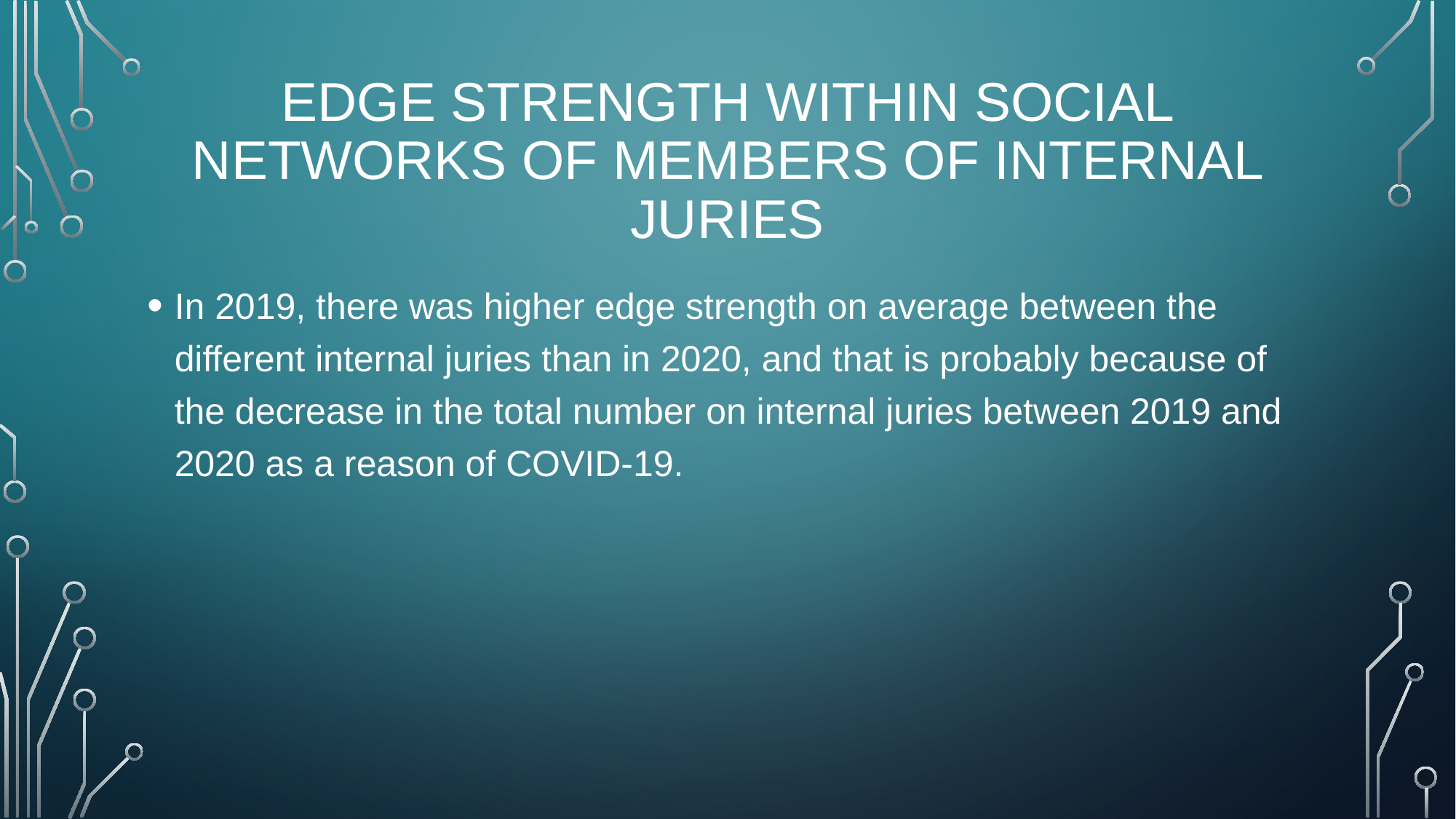

# Edge Strength within social networks of members of internal juries
In 2019, there was higher edge strength on average between the different internal juries than in 2020, and that is probably because of the decrease in the total number on internal juries between 2019 and 2020 as a reason of COVID-19.